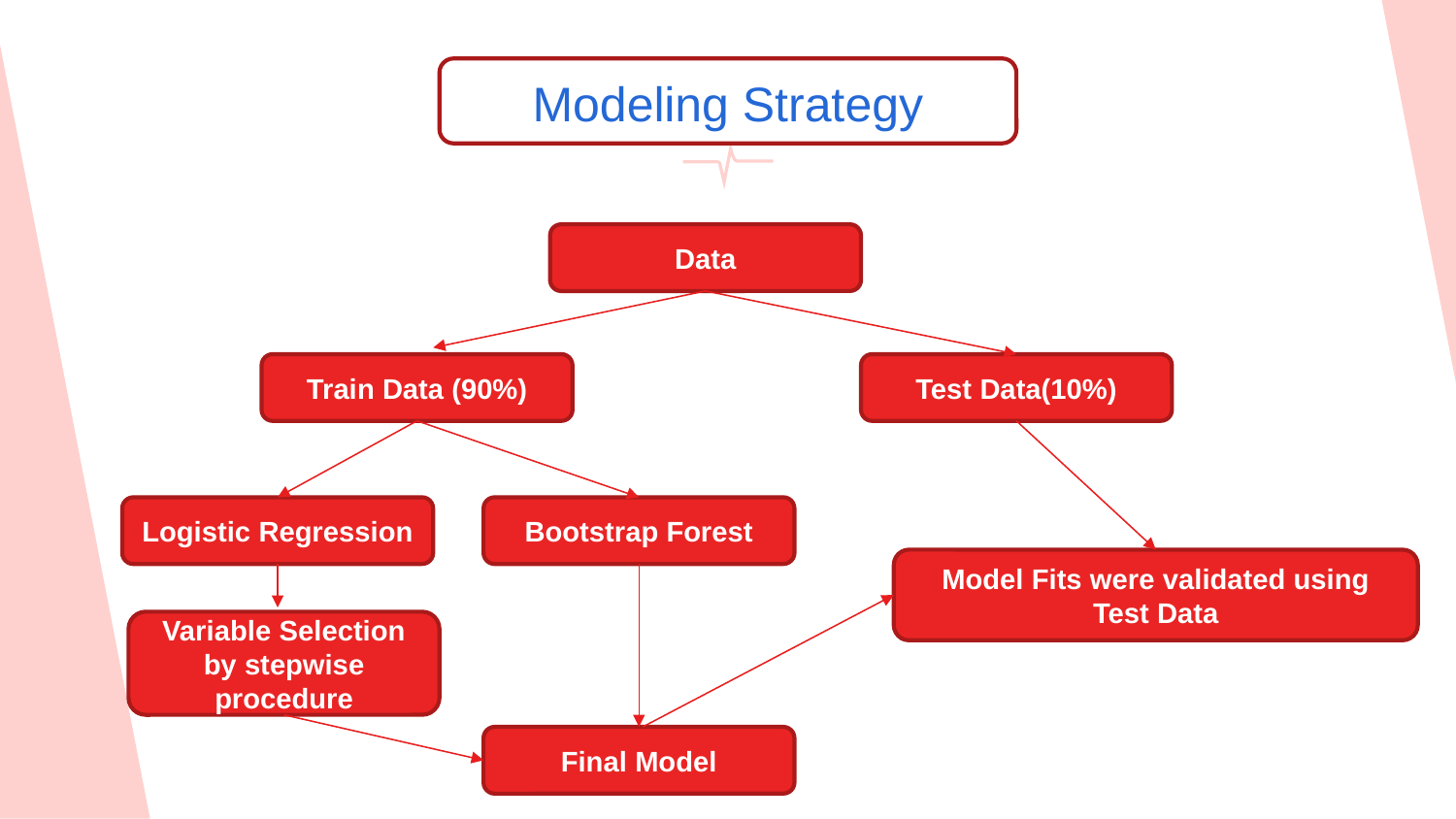

# Modeling Strategy

Data
Train Data (90%)
Test Data(10%)
Logistic Regression
Bootstrap Forest
Model Fits were validated using Test Data
Variable Selection by stepwise procedure
Final Model